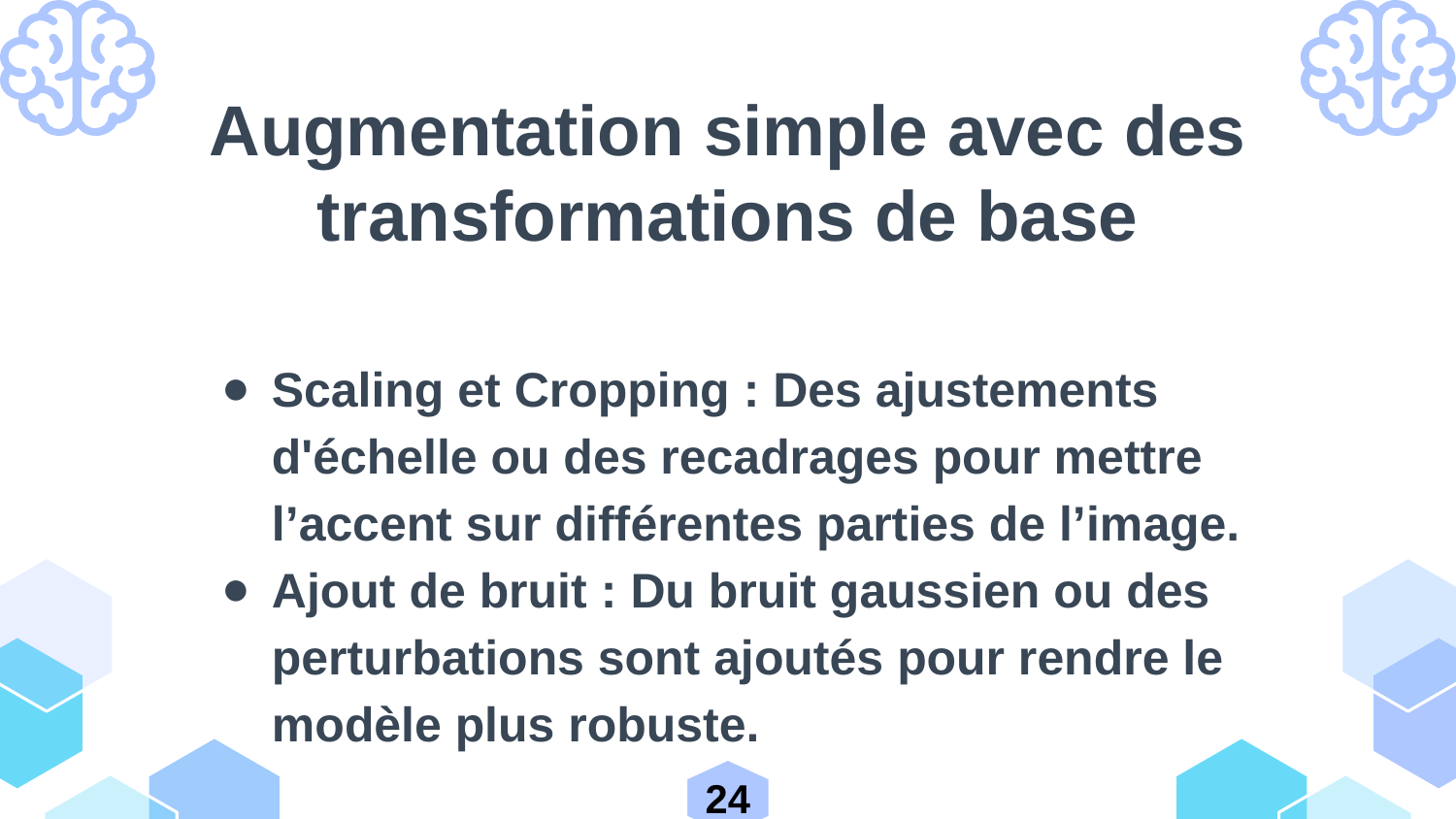

# Augmentation simple avec des transformations de base

Scaling et Cropping : Des ajustements d'échelle ou des recadrages pour mettre l’accent sur différentes parties de l’image.
Ajout de bruit : Du bruit gaussien ou des perturbations sont ajoutés pour rendre le modèle plus robuste.

Ces transformations simples sont rapides, efficaces et souvent combinées dans des pipelines automatiques (comme ceux proposés par des bibliothèques telles que TensorFlow ou PyTorch).

24